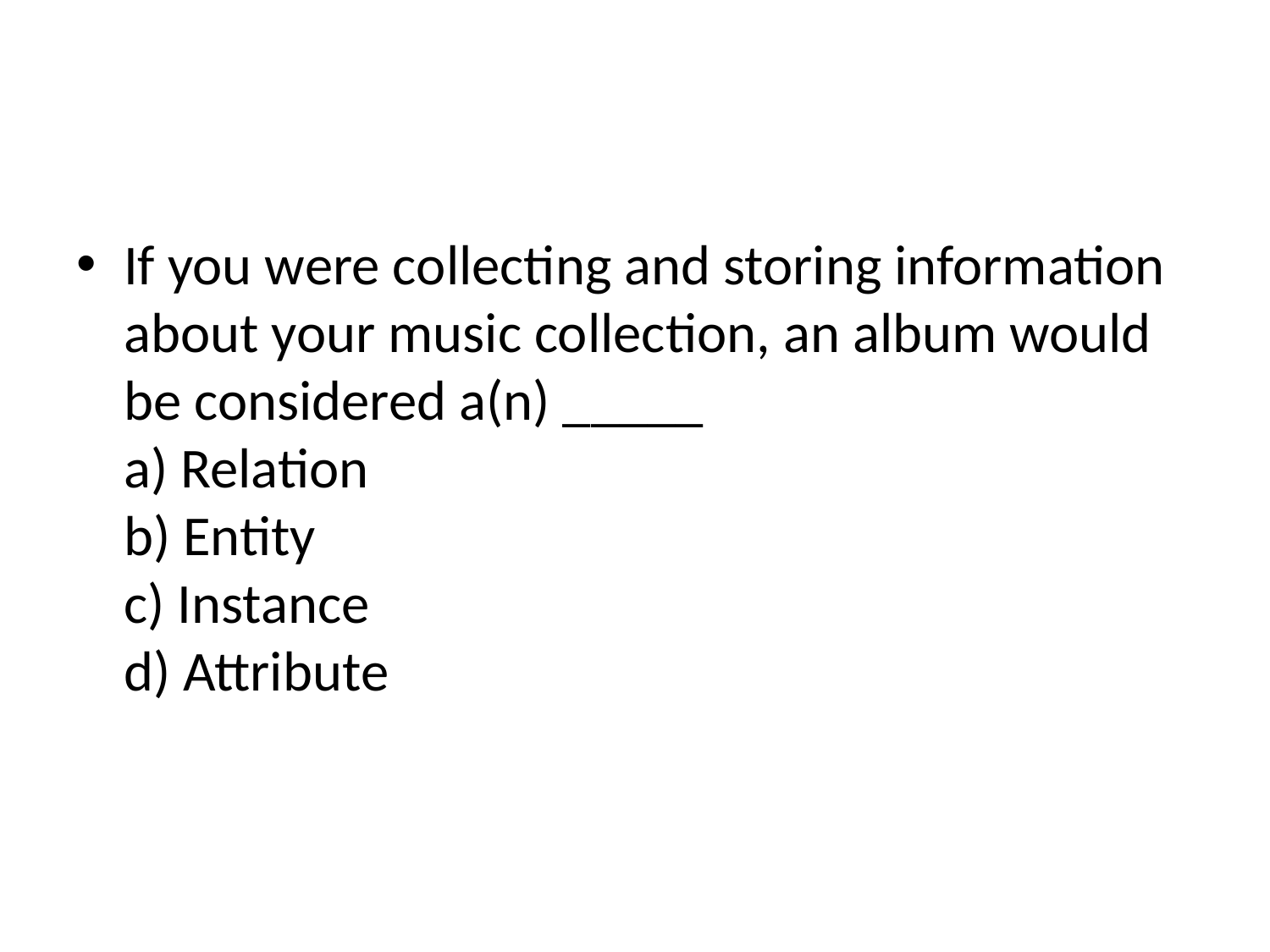

#
If you were collecting and storing information about your music collection, an album would be considered a(n) _____
a) Relation
b) Entity
c) Instance
d) Attribute